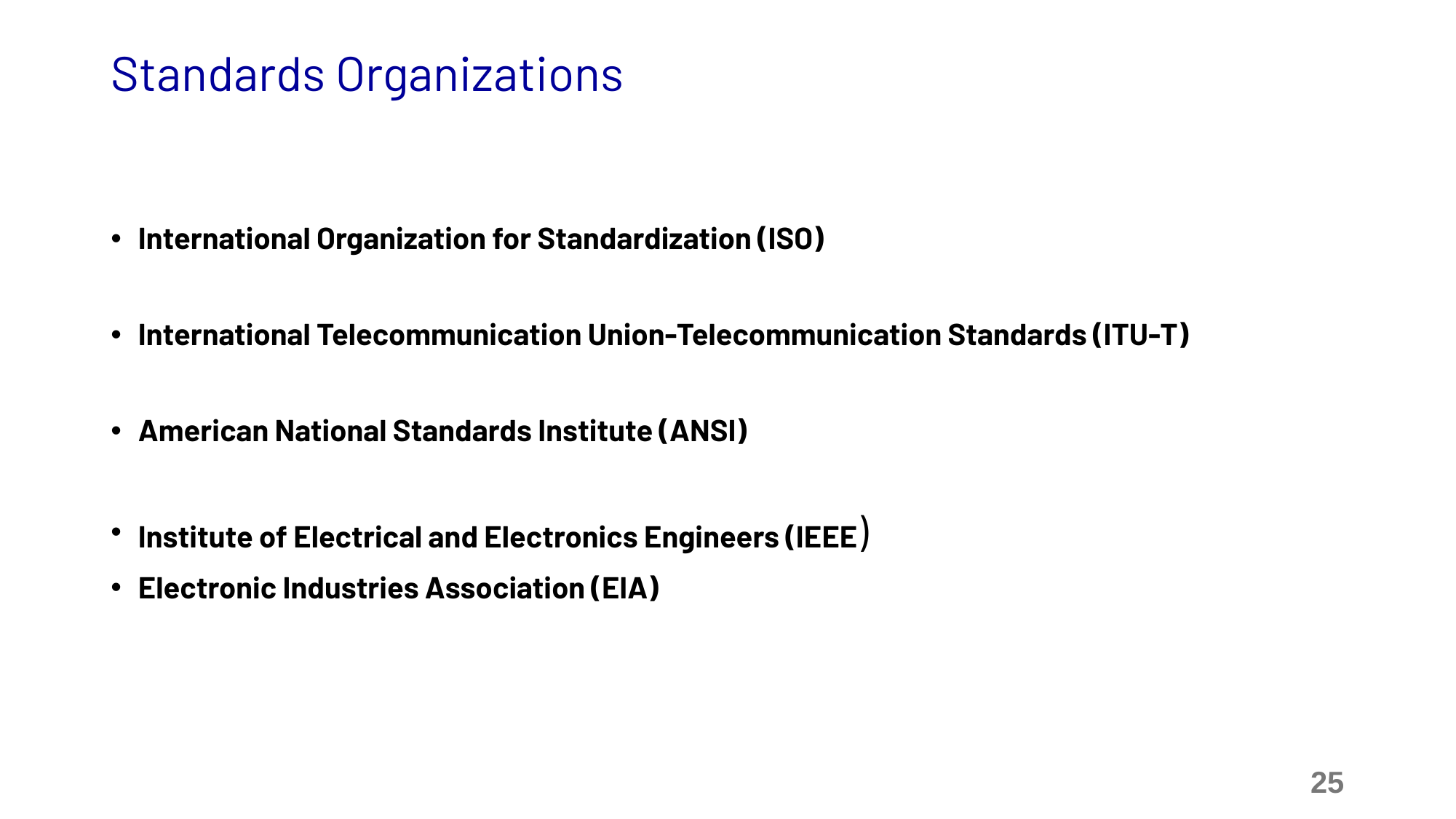

# Standards Organizations
International Organization for Standardization (ISO)

International Telecommunication Union-Telecommunication Standards (ITU-T)

American National Standards Institute (ANSI)

Institute of Electrical and Electronics Engineers (IEEE)
Electronic Industries Association (EIA)

25